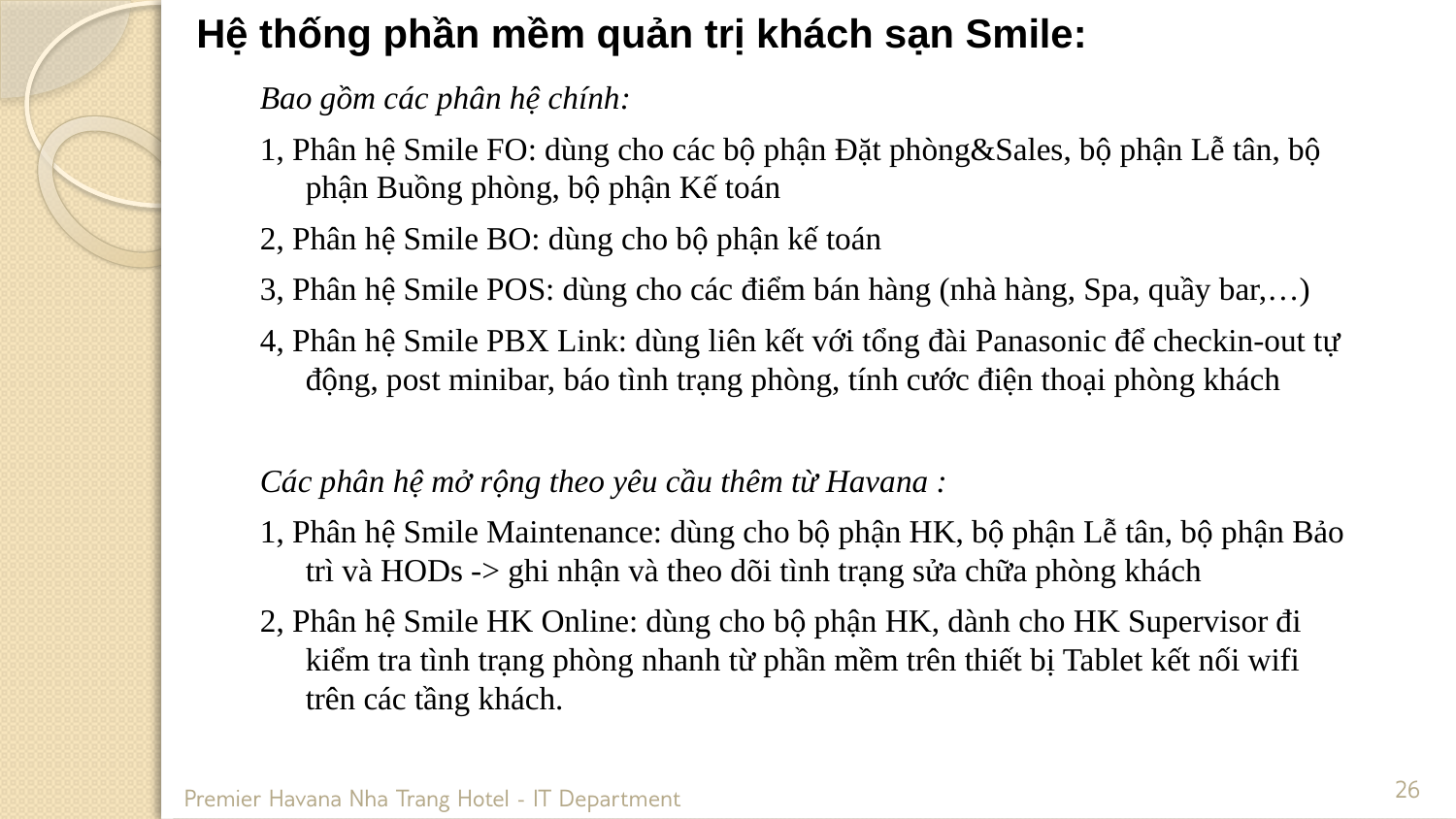

Hệ thống phần mềm quản trị khách sạn Smile:
Bao gồm các phân hệ chính:
1, Phân hệ Smile FO: dùng cho các bộ phận Đặt phòng&Sales, bộ phận Lễ tân, bộ phận Buồng phòng, bộ phận Kế toán
2, Phân hệ Smile BO: dùng cho bộ phận kế toán
3, Phân hệ Smile POS: dùng cho các điểm bán hàng (nhà hàng, Spa, quầy bar,…)
4, Phân hệ Smile PBX Link: dùng liên kết với tổng đài Panasonic để checkin-out tự động, post minibar, báo tình trạng phòng, tính cước điện thoại phòng khách

Các phân hệ mở rộng theo yêu cầu thêm từ Havana :
1, Phân hệ Smile Maintenance: dùng cho bộ phận HK, bộ phận Lễ tân, bộ phận Bảo trì và HODs -> ghi nhận và theo dõi tình trạng sửa chữa phòng khách
2, Phân hệ Smile HK Online: dùng cho bộ phận HK, dành cho HK Supervisor đi kiểm tra tình trạng phòng nhanh từ phần mềm trên thiết bị Tablet kết nối wifi trên các tầng khách.

26
Premier Havana Nha Trang Hotel - IT Department